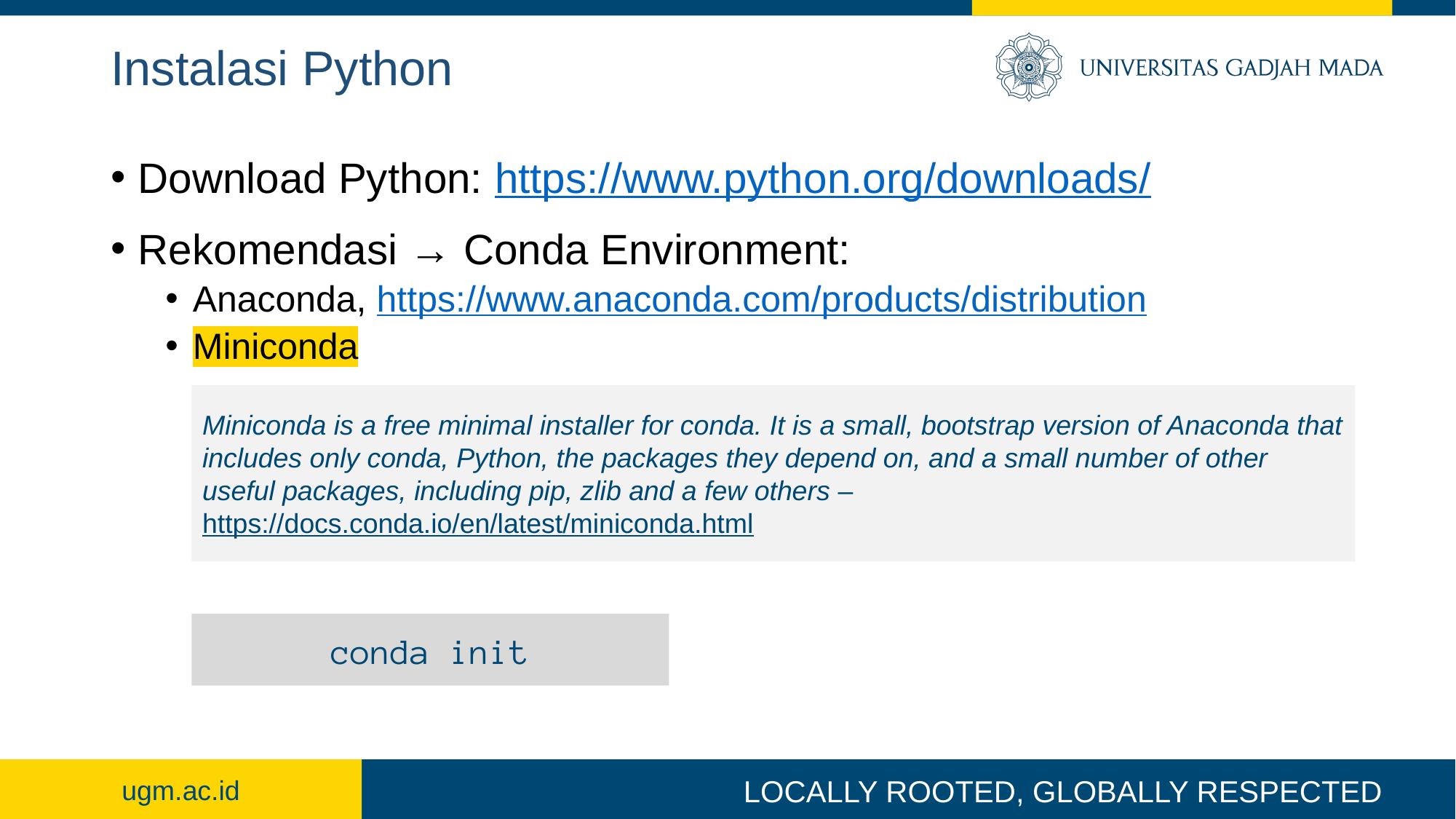

# Instalasi Python
Download Python: https://www.python.org/downloads/
Rekomendasi → Conda Environment:
Anaconda, https://www.anaconda.com/products/distribution
Miniconda
Miniconda is a free minimal installer for conda. It is a small, bootstrap version of Anaconda that includes only conda, Python, the packages they depend on, and a small number of other useful packages, including pip, zlib and a few others – https://docs.conda.io/en/latest/miniconda.html
conda init